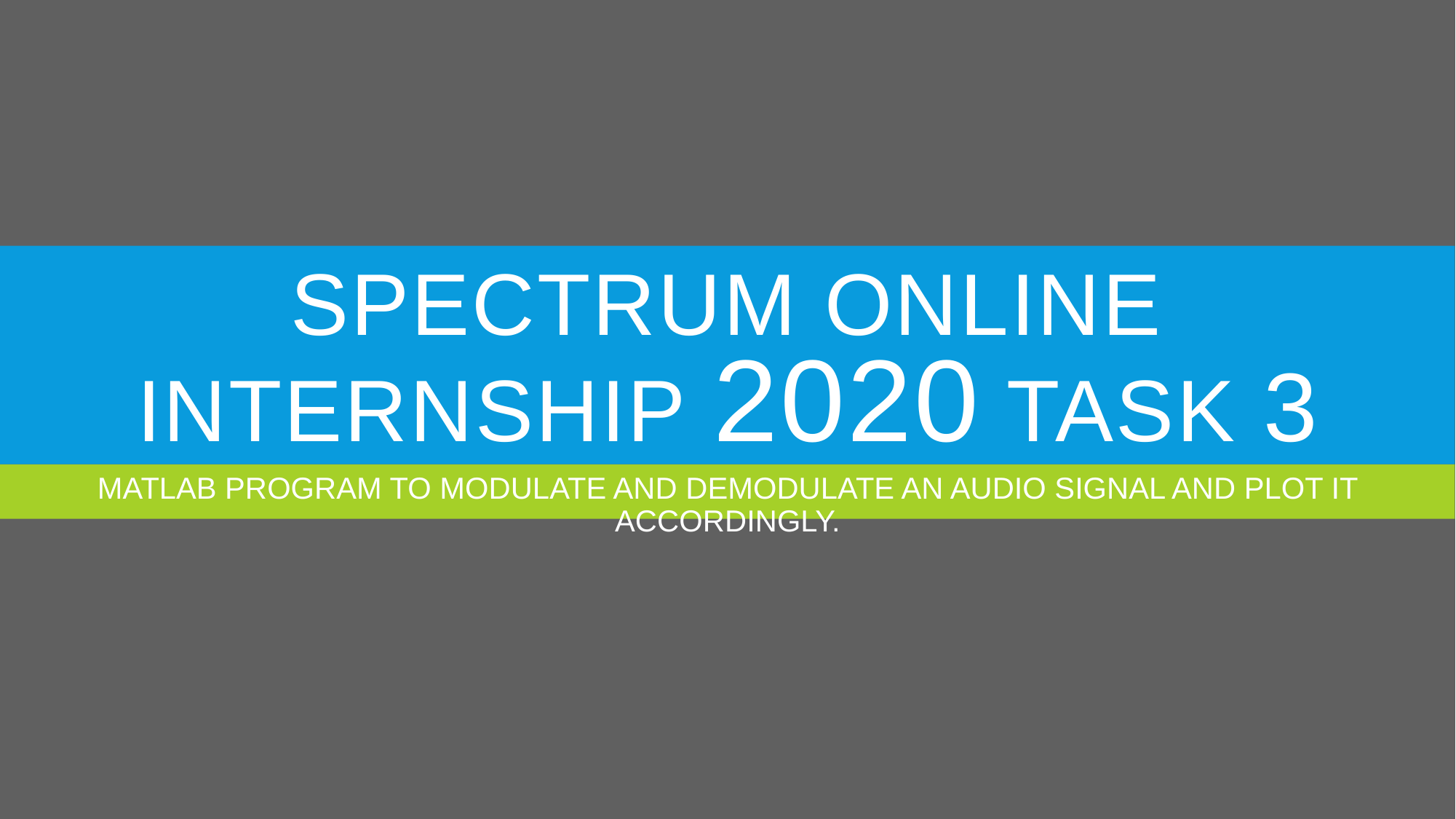

# SPECTRUM ONLINE INTERNSHIP 2020 TASK 3
MATLAB PROGRAM TO MODULATE AND DEMODULATE AN AUDIO SIGNAL AND PLOT IT ACCORDINGLY.